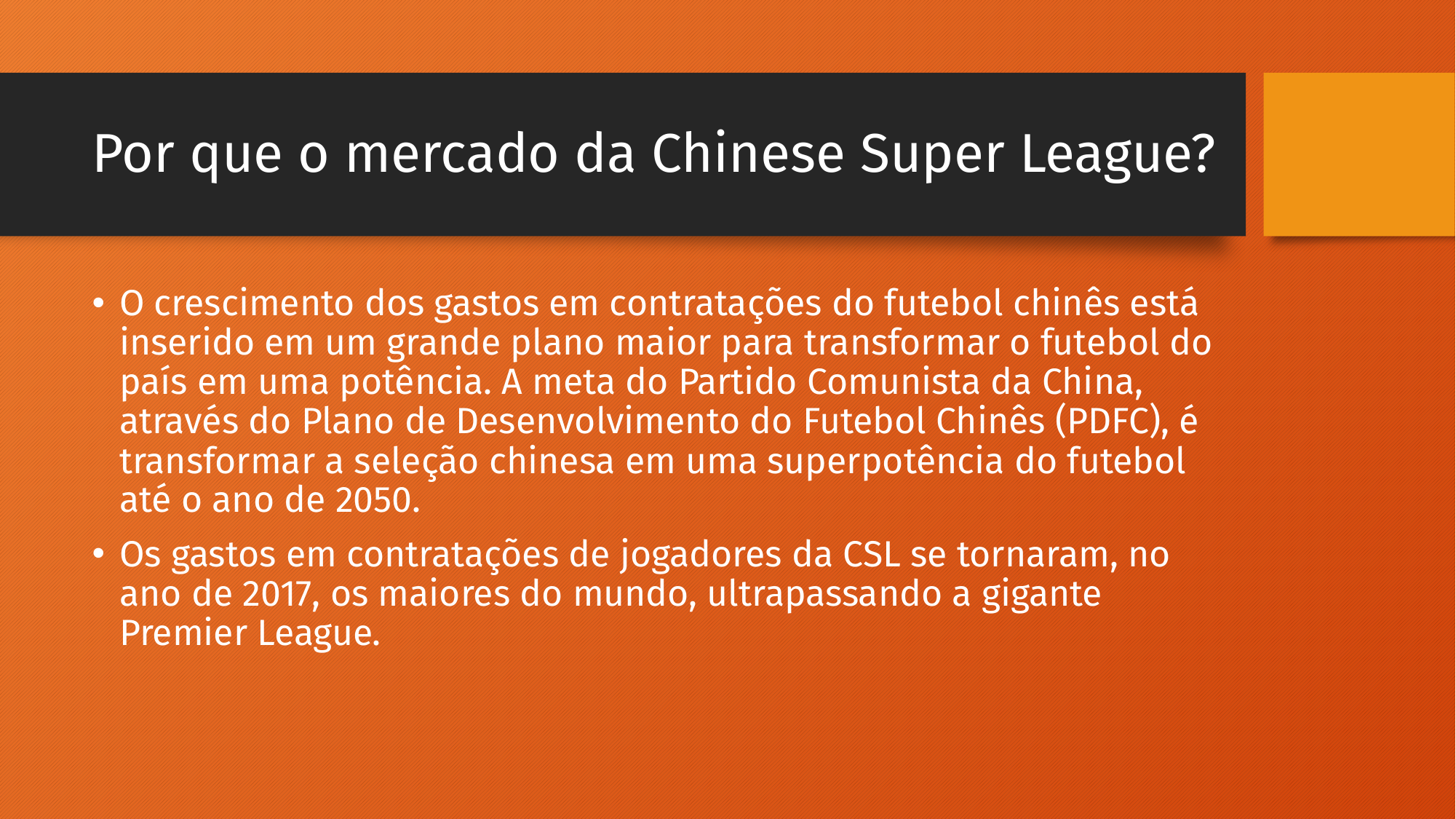

# Por que o mercado da Chinese Super League?
O crescimento dos gastos em contratações do futebol chinês está inserido em um grande plano maior para transformar o futebol do país em uma potência. A meta do Partido Comunista da China, através do Plano de Desenvolvimento do Futebol Chinês (PDFC), é transformar a seleção chinesa em uma superpotência do futebol até o ano de 2050.
Os gastos em contratações de jogadores da CSL se tornaram, no ano de 2017, os maiores do mundo, ultrapassando a gigante Premier League.